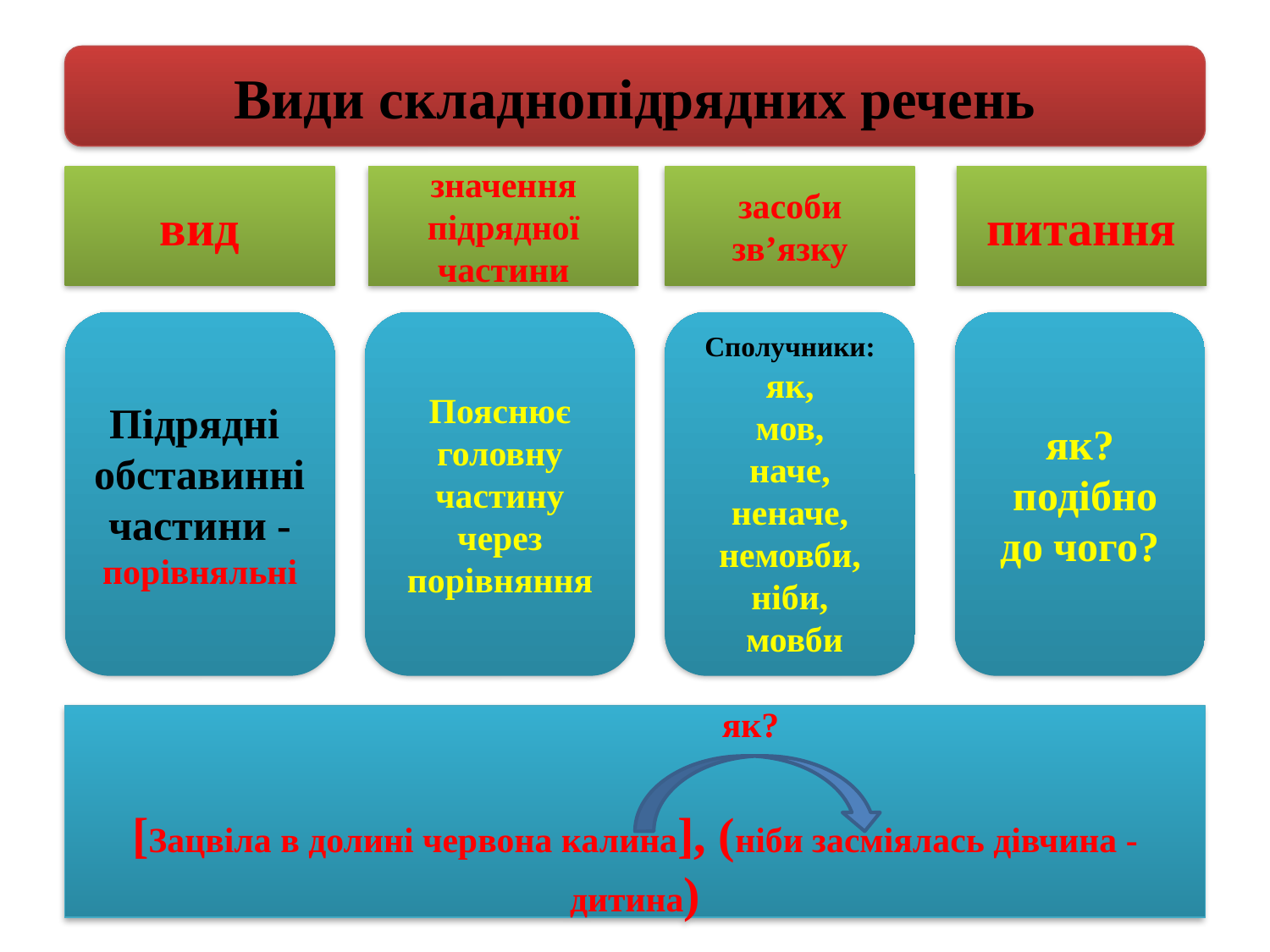

#
Види складнопідрядних речень
вид
значення підрядної частини
засоби зв’язку
питання
Підрядні
обставинні
частини -порівняльні
Пояснює головну частину через порівняння
Сполучники:
як,
 мов,
наче, неначе, немовби, ніби,
 мовби
як?
 подібно до чого?
                          як?

[Зацвіла в долині червона калина], (ніби засміялась дівчина - дитина)